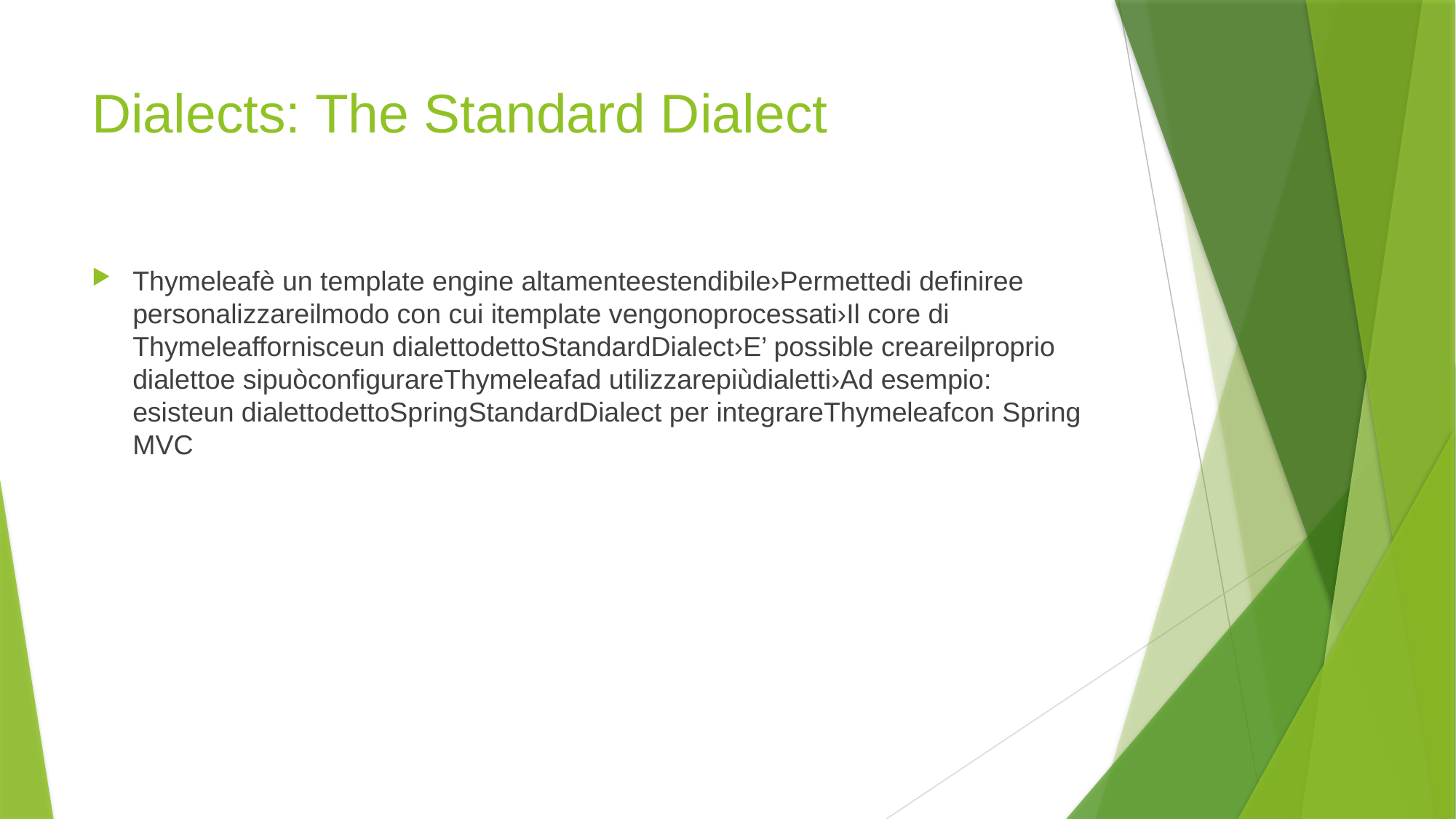

# Dialects: The Standard Dialect
Thymeleafè un template engine altamenteestendibile›Permettedi definiree personalizzareilmodo con cui itemplate vengonoprocessati›Il core di Thymeleaffornisceun dialettodettoStandardDialect›E’ possible creareilproprio dialettoe sipuòconfigurareThymeleafad utilizzarepiùdialetti›Ad esempio: esisteun dialettodettoSpringStandardDialect per integrareThymeleafcon Spring MVC